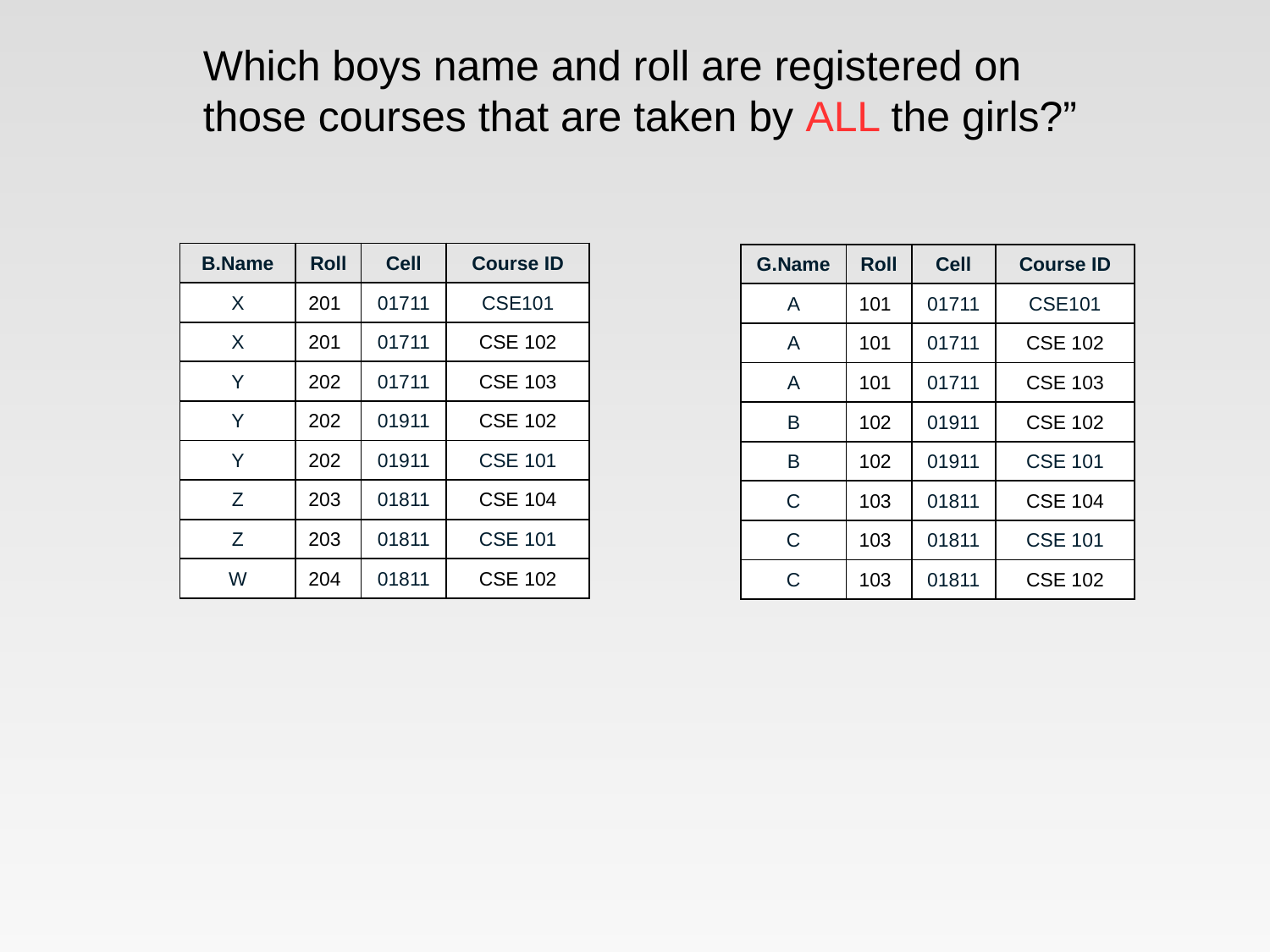

Which boys name and roll are registered on those courses that are taken by ALL the girls?”
| B.Name | Roll | Cell | Course ID |
| --- | --- | --- | --- |
| X | 201 | 01711 | CSE101 |
| X | 201 | 01711 | CSE 102 |
| Y | 202 | 01711 | CSE 103 |
| Y | 202 | 01911 | CSE 102 |
| Y | 202 | 01911 | CSE 101 |
| Z | 203 | 01811 | CSE 104 |
| Z | 203 | 01811 | CSE 101 |
| W | 204 | 01811 | CSE 102 |
| G.Name | Roll | Cell | Course ID |
| --- | --- | --- | --- |
| A | 101 | 01711 | CSE101 |
| A | 101 | 01711 | CSE 102 |
| A | 101 | 01711 | CSE 103 |
| B | 102 | 01911 | CSE 102 |
| B | 102 | 01911 | CSE 101 |
| C | 103 | 01811 | CSE 104 |
| C | 103 | 01811 | CSE 101 |
| C | 103 | 01811 | CSE 102 |